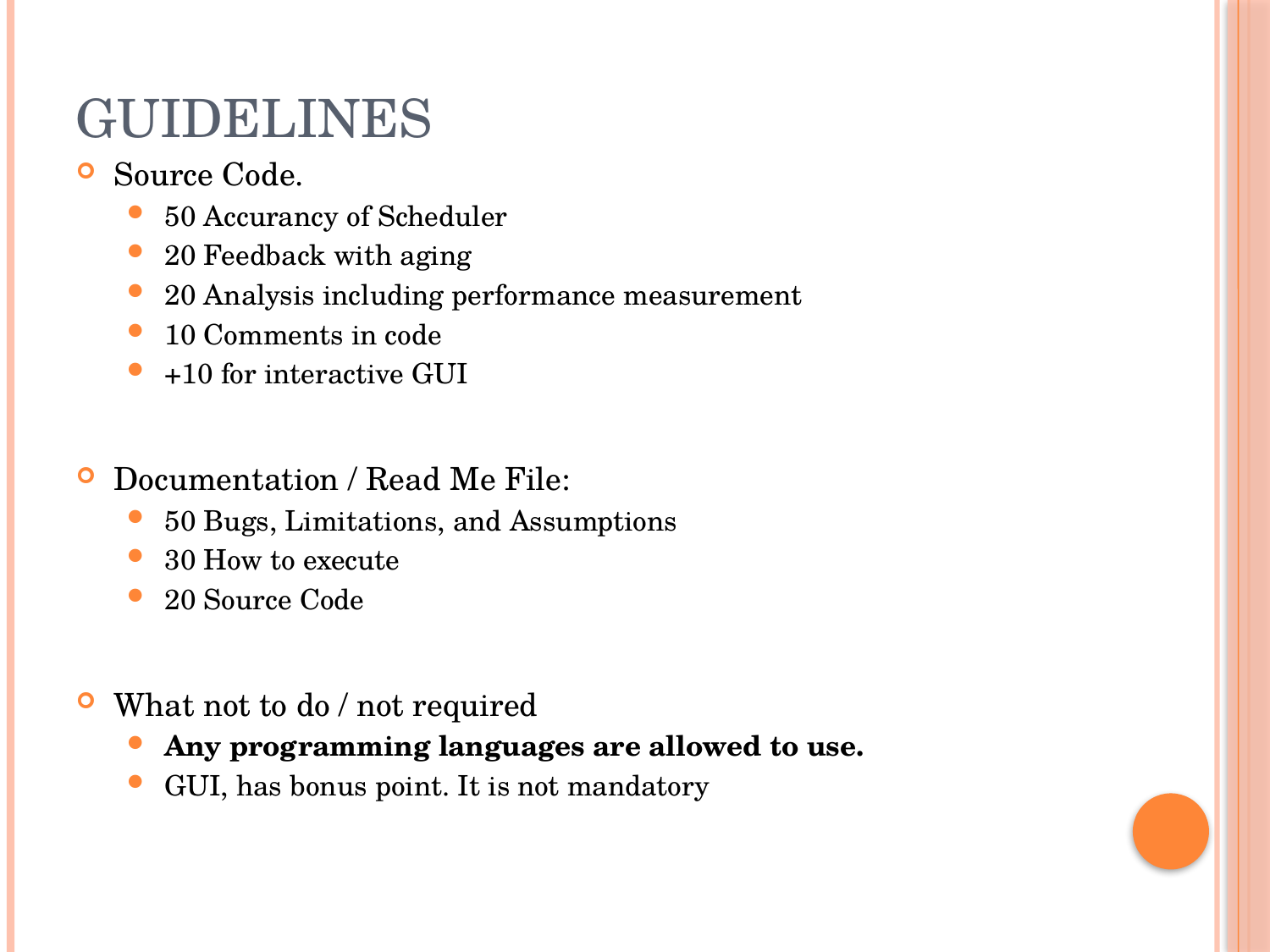

# Guidelines
Source Code.
50 Accurancy of Scheduler
20 Feedback with aging
20 Analysis including performance measurement
10 Comments in code
+10 for interactive GUI

Documentation / Read Me File:
50 Bugs, Limitations, and Assumptions
30 How to execute
20 Source Code

What not to do / not required
Any programming languages are allowed to use.
GUI, has bonus point. It is not mandatory